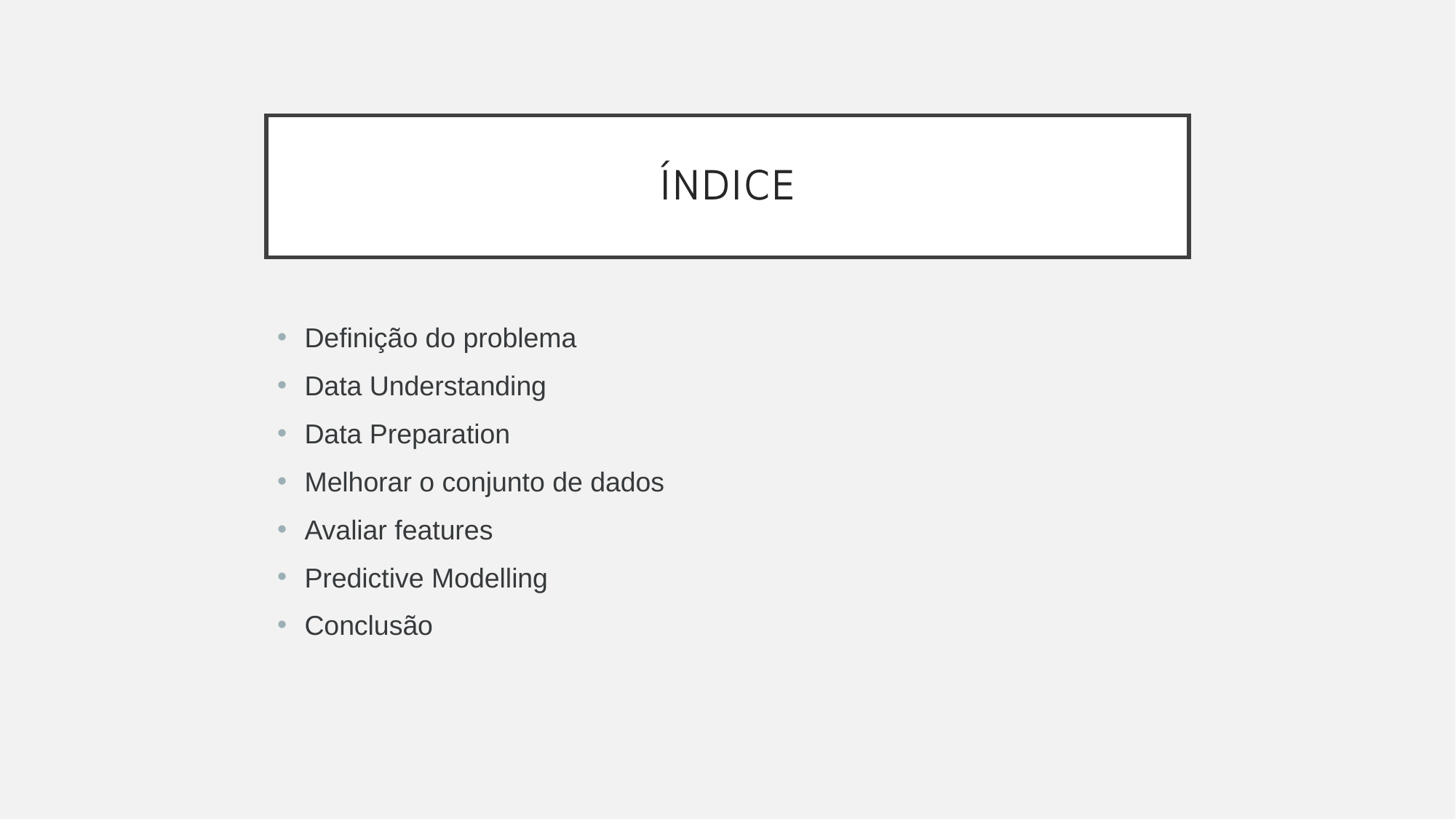

# Índice
Definição do problema
Data Understanding
Data Preparation
Melhorar o conjunto de dados
Avaliar features
Predictive Modelling
Conclusão